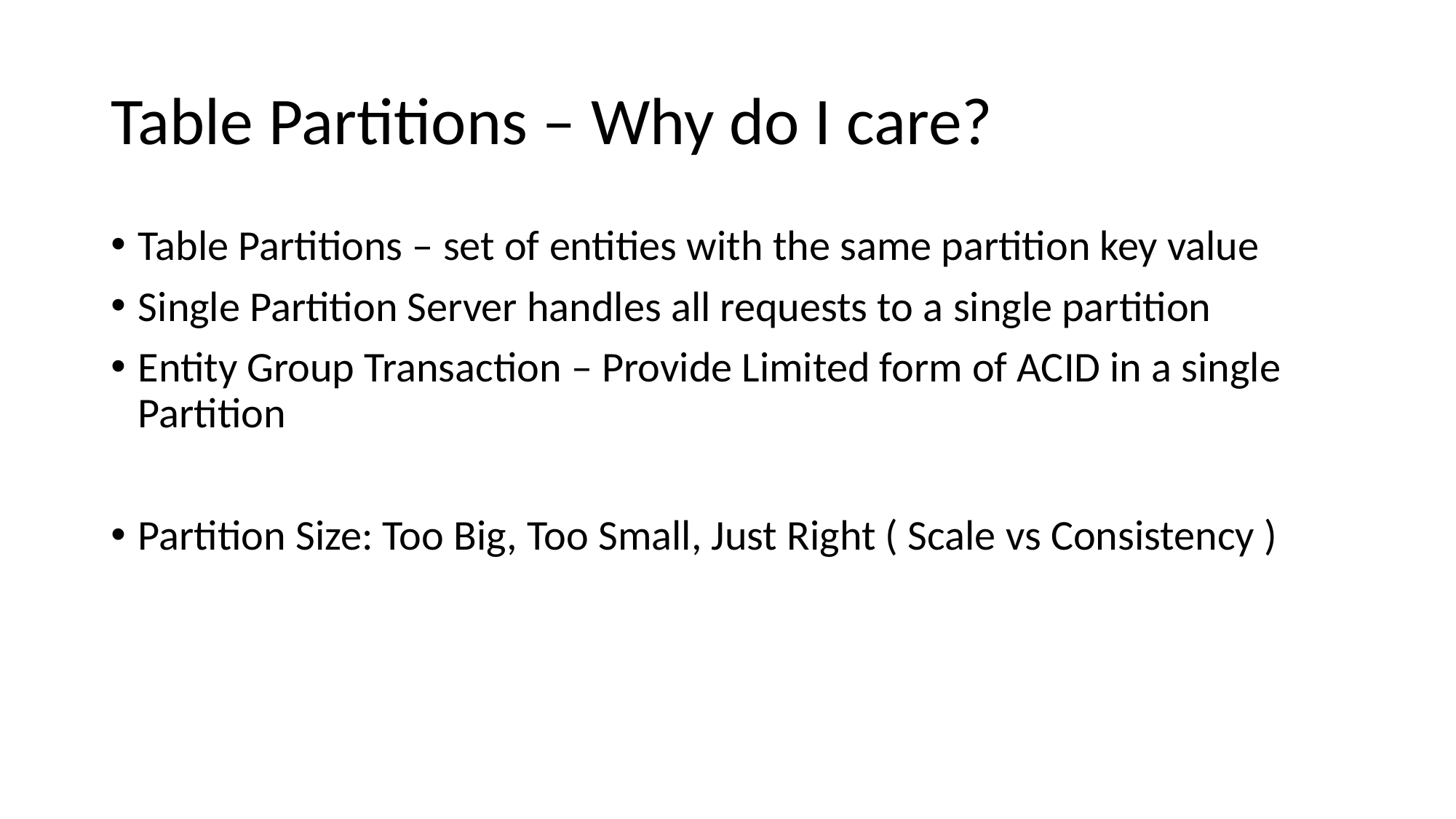

# Table Partitions – Why do I care?
Table Partitions – set of entities with the same partition key value
Single Partition Server handles all requests to a single partition
Entity Group Transaction – Provide Limited form of ACID in a single Partition

Partition Size: Too Big, Too Small, Just Right ( Scale vs Consistency )